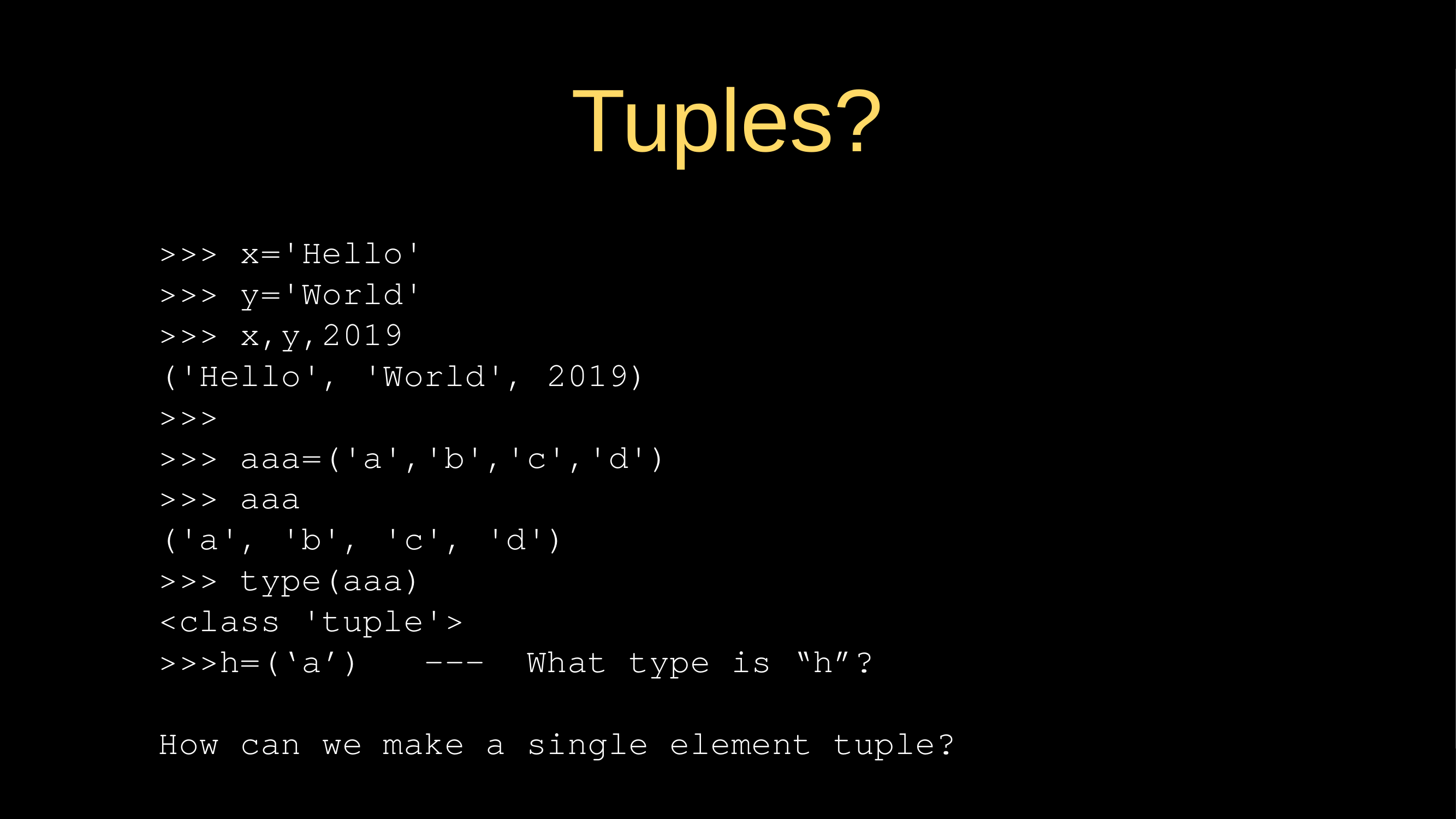

# Tuples?
>>> x='Hello'
>>> y='World'
>>> x,y,2019
('Hello', 'World', 2019)
>>>
>>> aaa=('a','b','c','d')
>>> aaa
('a', 'b', 'c', 'd')
>>> type(aaa)
<class 'tuple'>
>>>h=(‘a’)   ---  What type is “h”?

How can we make a single element tuple?